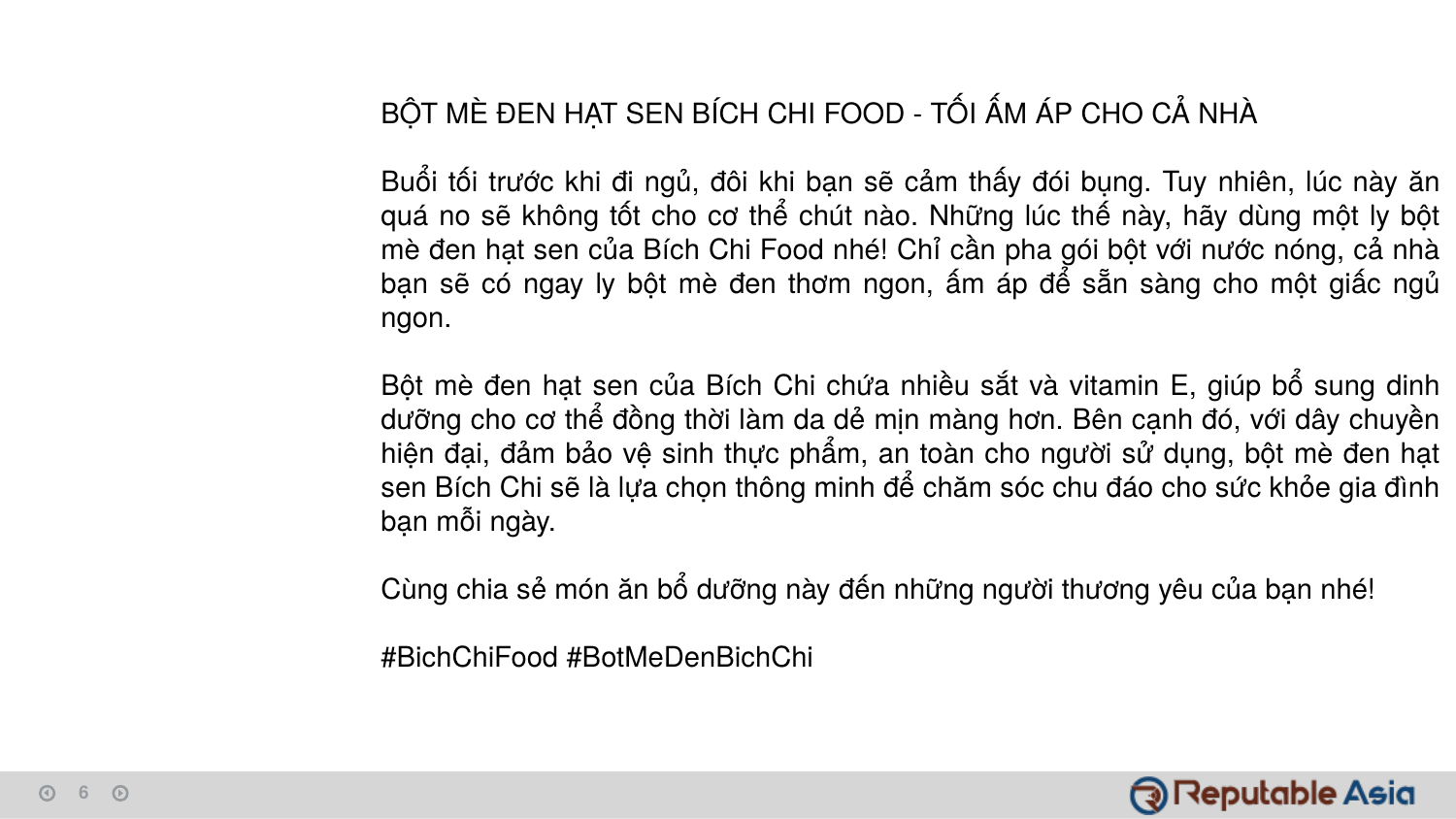

BỘT MÈ ĐEN HẠT SEN BÍCH CHI FOOD - TỐI ẤM ÁP CHO CẢ NHÀ

Buổi tối trước khi đi ngủ, đôi khi bạn sẽ cảm thấy đói bụng. Tuy nhiên, lúc này ăn quá no sẽ không tốt cho cơ thể chút nào. Những lúc thế này, hãy dùng một ly bột mè đen hạt sen của Bích Chi Food nhé! Chỉ cần pha gói bột với nước nóng, cả nhà bạn sẽ có ngay ly bột mè đen thơm ngon, ấm áp để sẵn sàng cho một giấc ngủ ngon.

Bột mè đen hạt sen của Bích Chi chứa nhiều sắt và vitamin E, giúp bổ sung dinh dưỡng cho cơ thể đồng thời làm da dẻ mịn màng hơn. Bên cạnh đó, với dây chuyền hiện đại, đảm bảo vệ sinh thực phẩm, an toàn cho người sử dụng, bột mè đen hạt sen Bích Chi sẽ là lựa chọn thông minh để chăm sóc chu đáo cho sức khỏe gia đình bạn mỗi ngày.

Cùng chia sẻ món ăn bổ dưỡng này đến những người thương yêu của bạn nhé!

#BichChiFood #BotMeDenBichChi
6